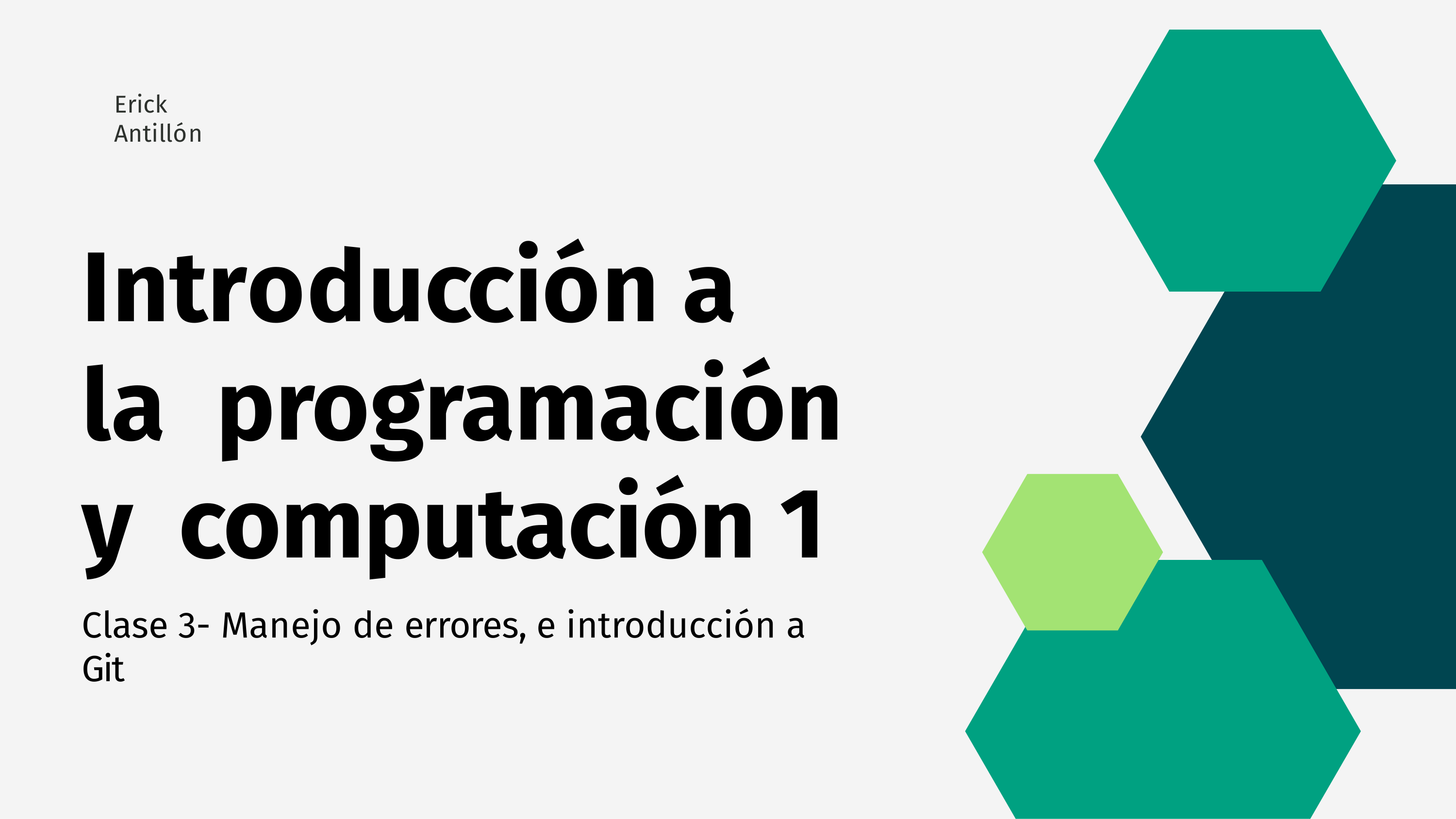

Erick Antillón
# Introducción a la  programación y  computación 1
Clase 3- Manejo de errores, e introducción a Git